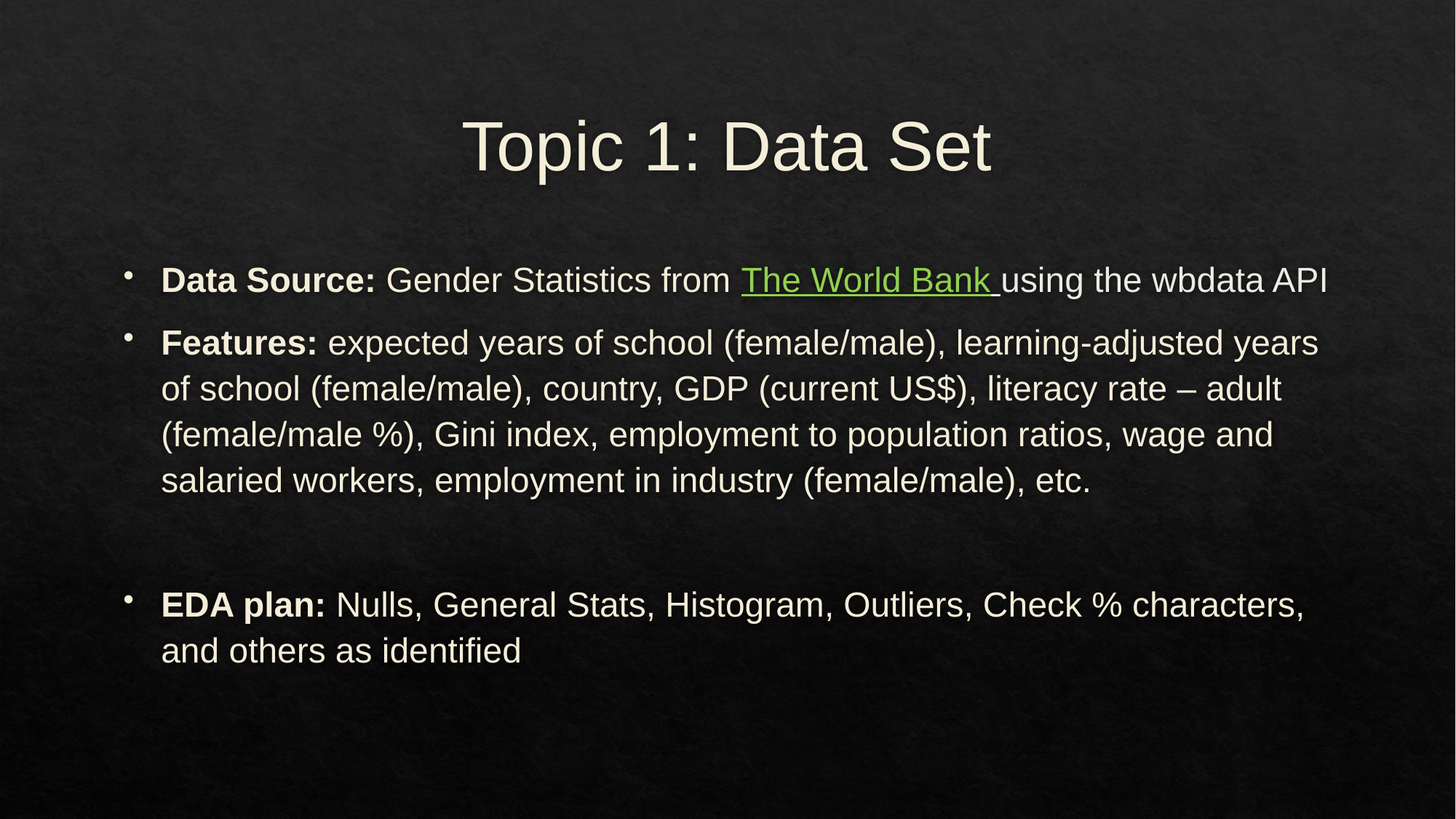

# Topic 1: Data Set
Data Source: Gender Statistics from The World Bank using the wbdata API
Features: expected years of school (female/male), learning-adjusted years of school (female/male), country, GDP (current US$), literacy rate – adult (female/male %), Gini index, employment to population ratios, wage and salaried workers, employment in industry (female/male), etc.

EDA plan: Nulls, General Stats, Histogram, Outliers, Check % characters, and others as identified